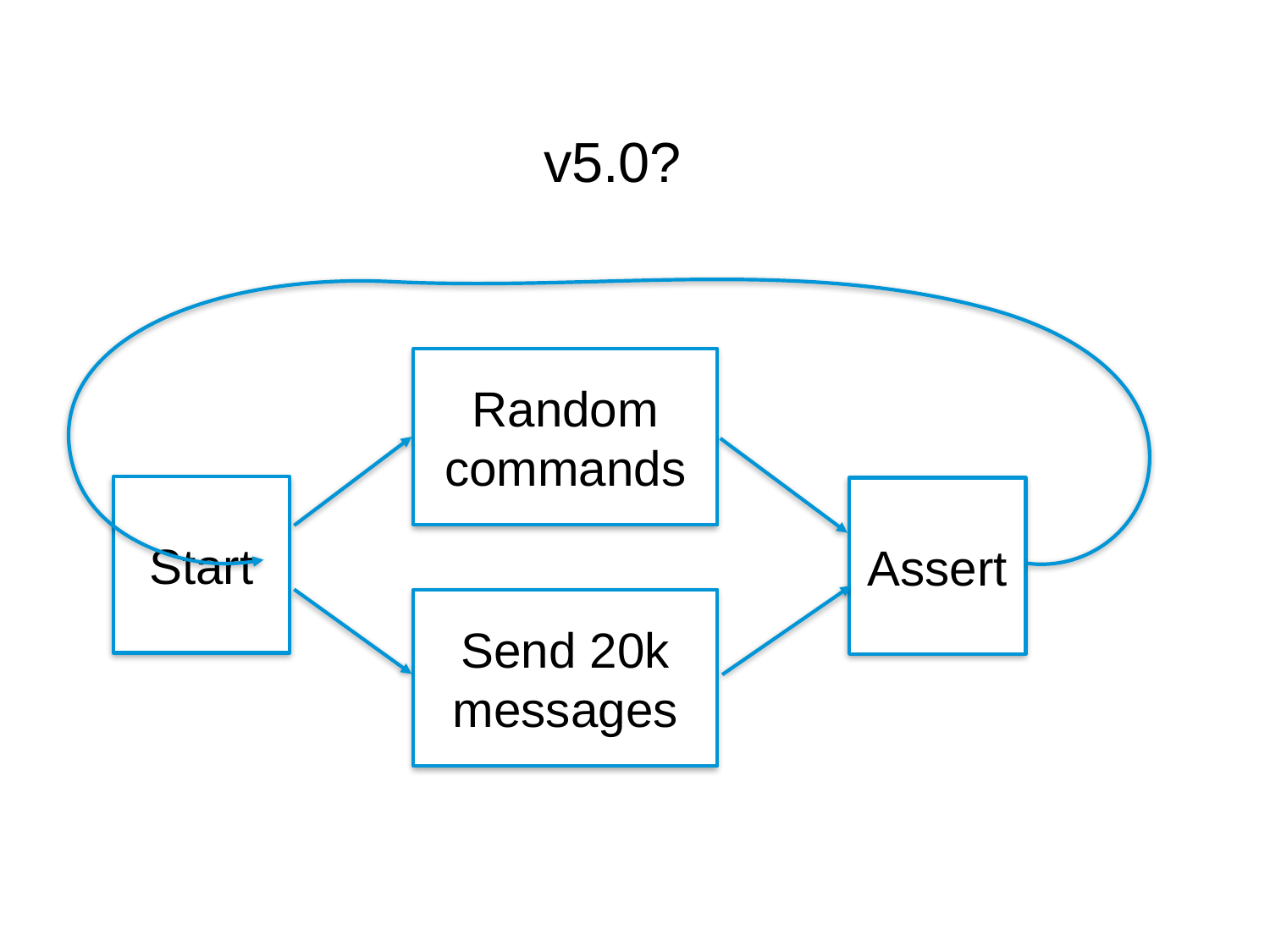

v5.0?
Random commands

Start
Assert

Send 20k messages